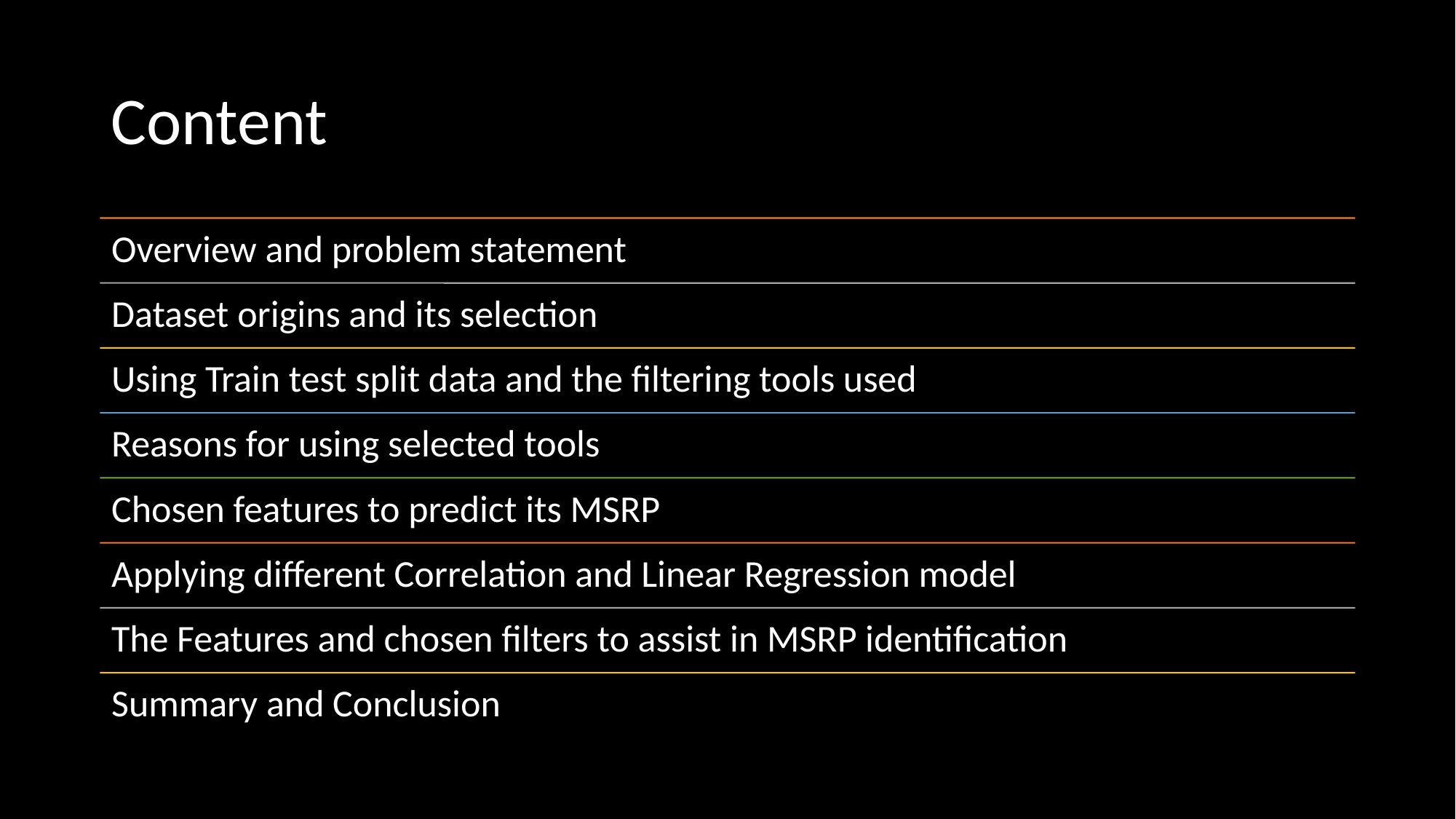

# Content
Overview and problem statement
Dataset origins and its selection
Using Train test split data and the filtering tools used
Reasons for using selected tools
Chosen features to predict its MSRP
Applying different Correlation and Linear Regression model
The Features and chosen filters to assist in MSRP identification
Summary and Conclusion